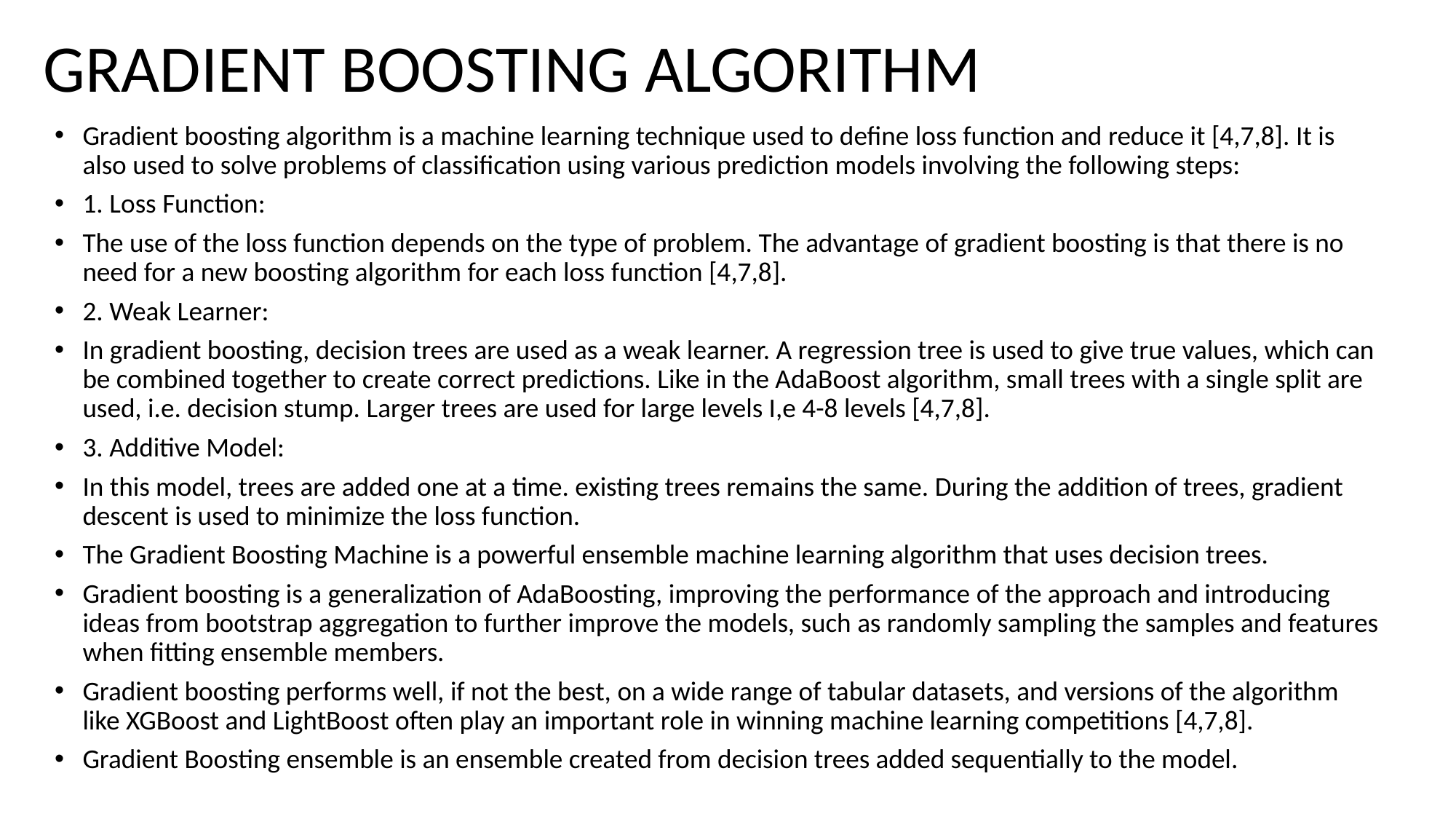

# GRADIENT BOOSTING ALGORITHM
Gradient boosting algorithm is a machine learning technique used to define loss function and reduce it [4,7,8]. It is also used to solve problems of classification using various prediction models involving the following steps:
1. Loss Function:
The use of the loss function depends on the type of problem. The advantage of gradient boosting is that there is no need for a new boosting algorithm for each loss function [4,7,8].
2. Weak Learner:
In gradient boosting, decision trees are used as a weak learner. A regression tree is used to give true values, which can be combined together to create correct predictions. Like in the AdaBoost algorithm, small trees with a single split are used, i.e. decision stump. Larger trees are used for large levels I,e 4-8 levels [4,7,8].
3. Additive Model:
In this model, trees are added one at a time. existing trees remains the same. During the addition of trees, gradient descent is used to minimize the loss function.
The Gradient Boosting Machine is a powerful ensemble machine learning algorithm that uses decision trees.
Gradient boosting is a generalization of AdaBoosting, improving the performance of the approach and introducing ideas from bootstrap aggregation to further improve the models, such as randomly sampling the samples and features when fitting ensemble members.
Gradient boosting performs well, if not the best, on a wide range of tabular datasets, and versions of the algorithm like XGBoost and LightBoost often play an important role in winning machine learning competitions [4,7,8].
Gradient Boosting ensemble is an ensemble created from decision trees added sequentially to the model.